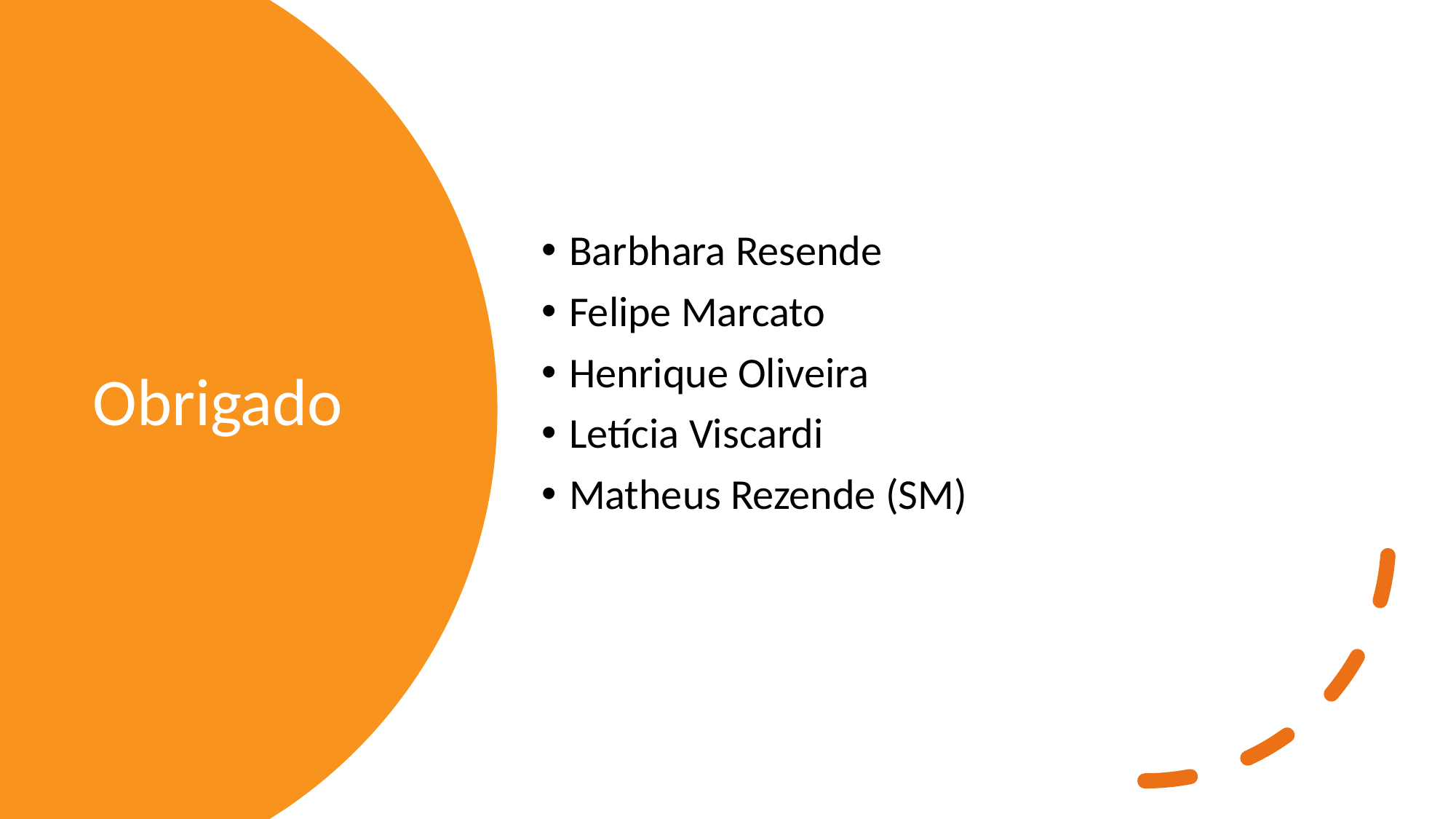

Barbhara Resende
Felipe Marcato
Henrique Oliveira
Letícia Viscardi
Matheus Rezende (SM)

# Obrigado